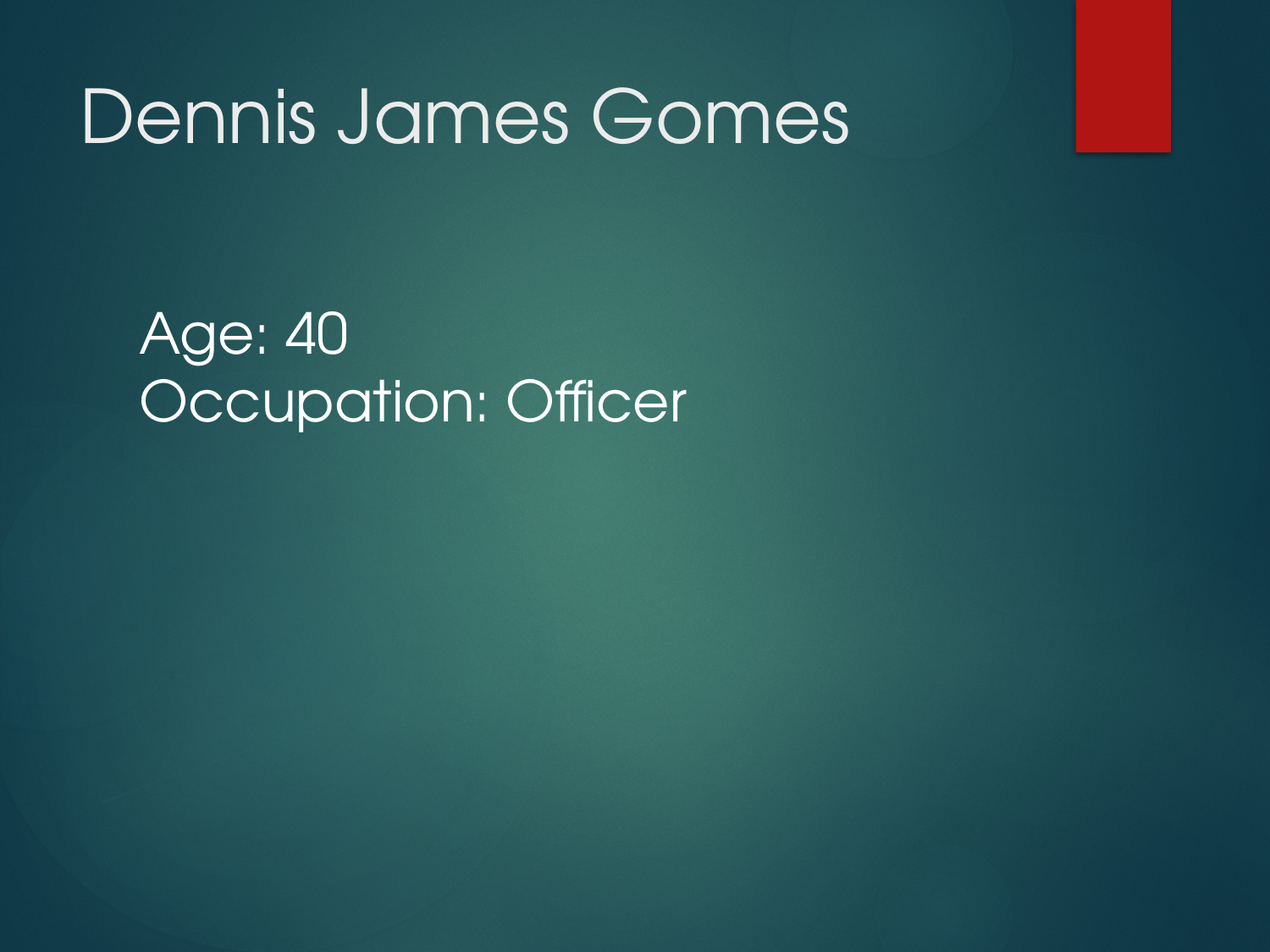

# Dennis James Gomes

Age: 40
Occupation: Officer